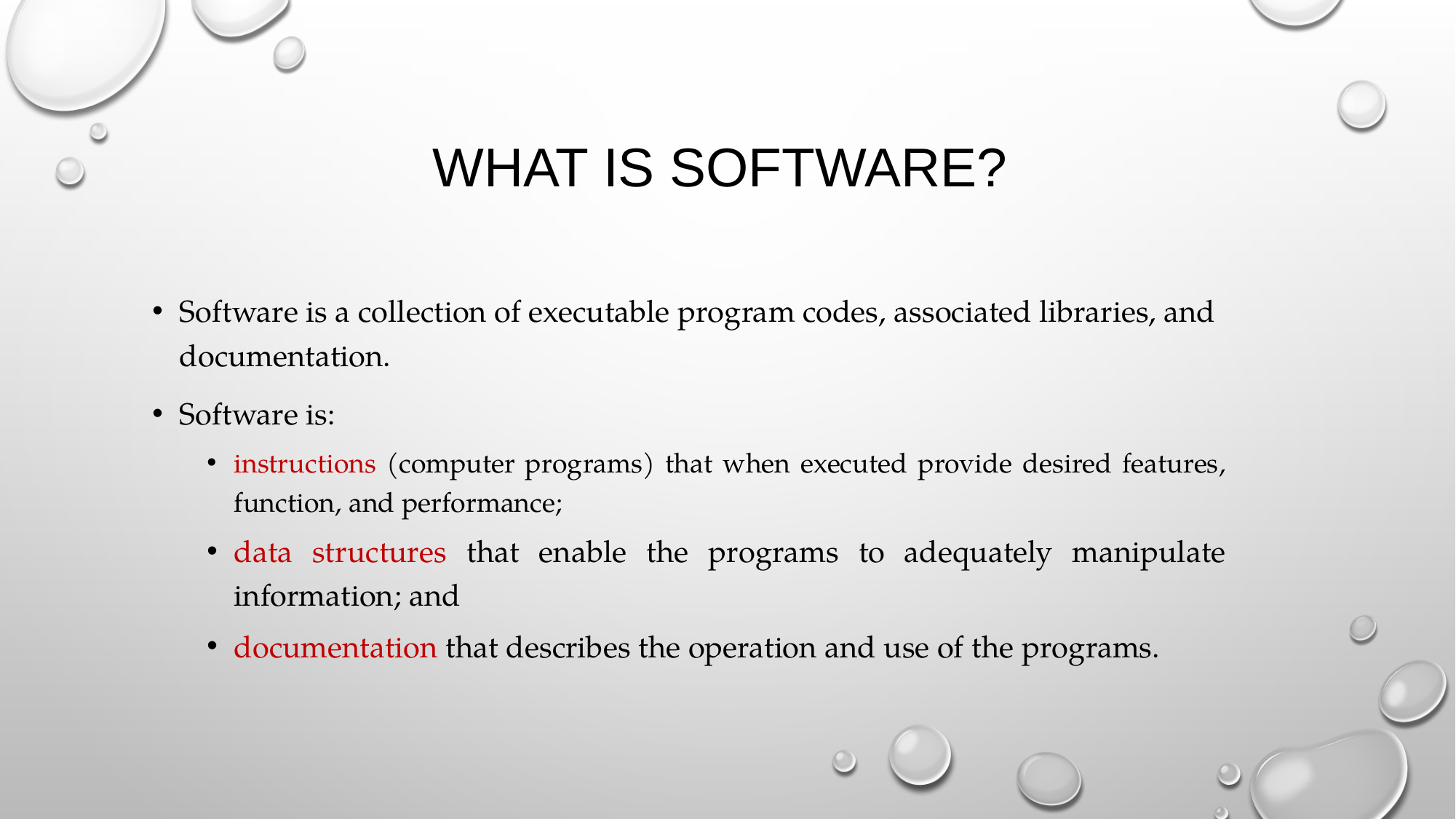

# What is Software?
Software is a collection of executable program codes, associated libraries, and documentation.
Software is:
instructions (computer programs) that when executed provide desired features, function, and performance;
data structures that enable the programs to adequately manipulate information; and
documentation that describes the operation and use of the programs.